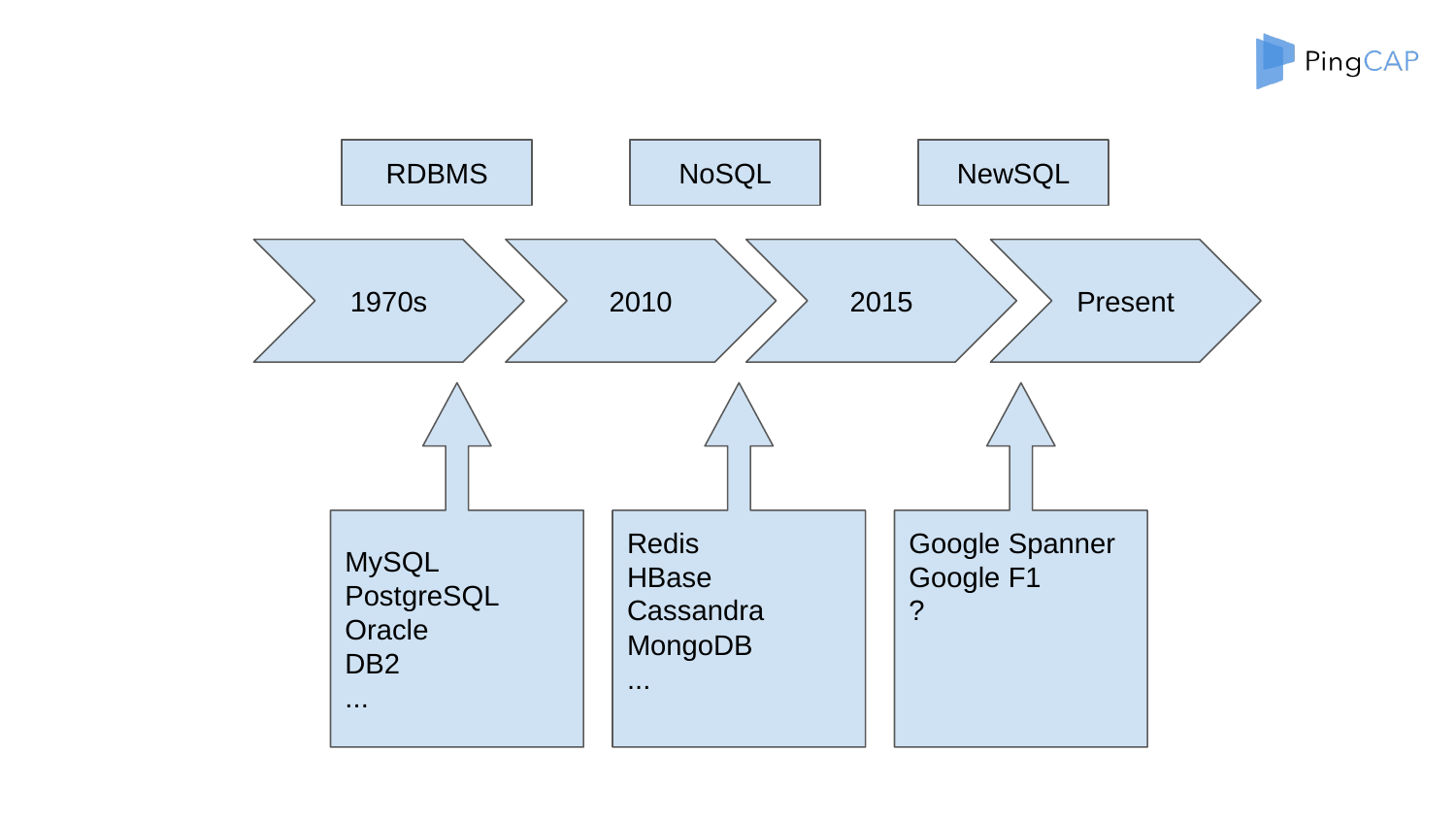

RDBMS
NoSQL
NewSQL
1970s
2010
2015
Present
MySQL
PostgreSQL
Oracle
DB2
...
Redis
HBase
Cassandra
MongoDB
...

Google Spanner
Google F1
?